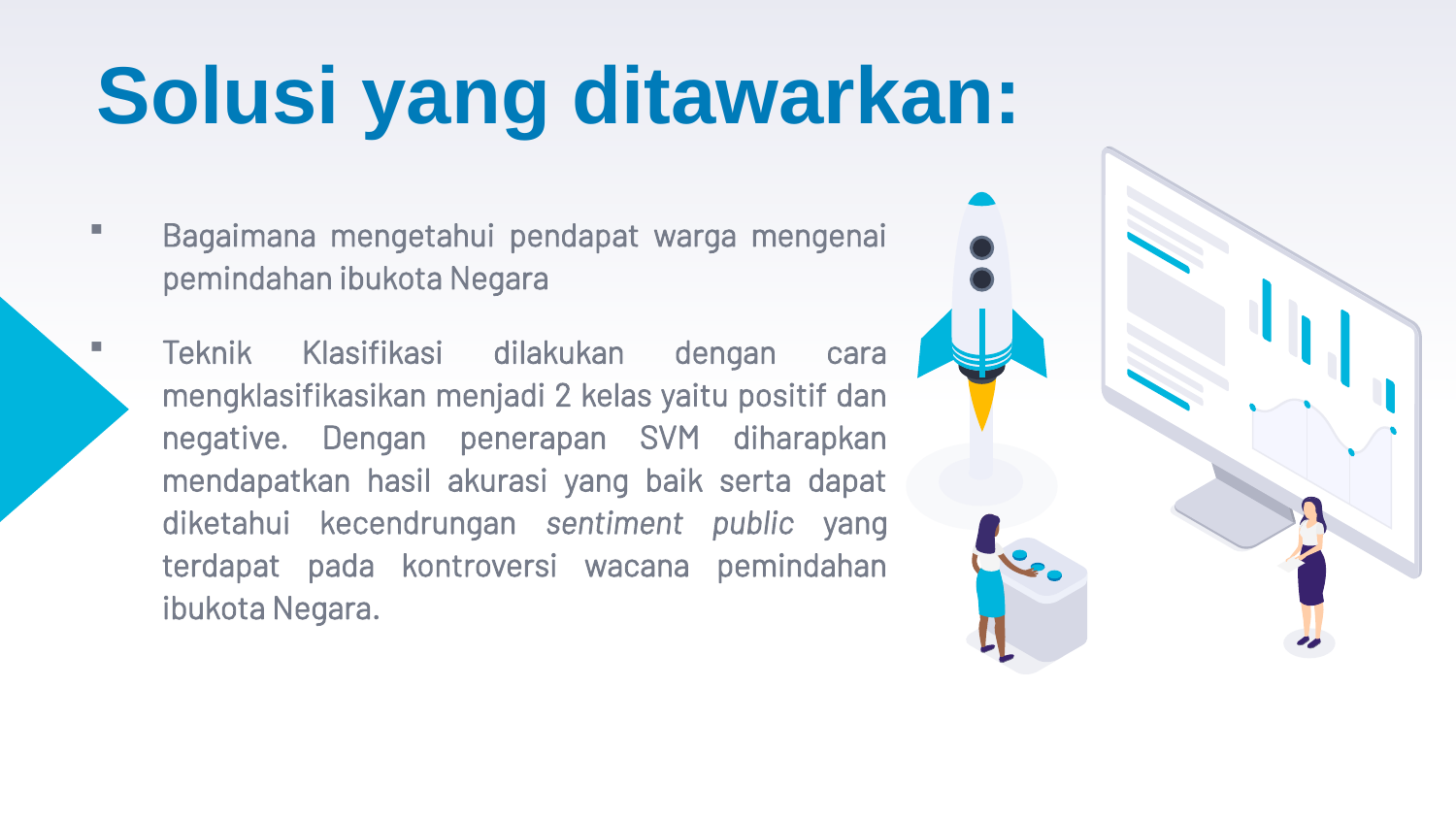

# Solusi yang ditawarkan:

Bagaimana mengetahui pendapat warga mengenai pemindahan ibukota Negara

Teknik Klasifikasi dilakukan dengan cara mengklasifikasikan menjadi 2 kelas yaitu positif dan negative. Dengan penerapan SVM diharapkan mendapatkan hasil akurasi yang baik serta dapat diketahui kecendrungan sentiment public yang terdapat pada kontroversi wacana pemindahan ibukota Negara.